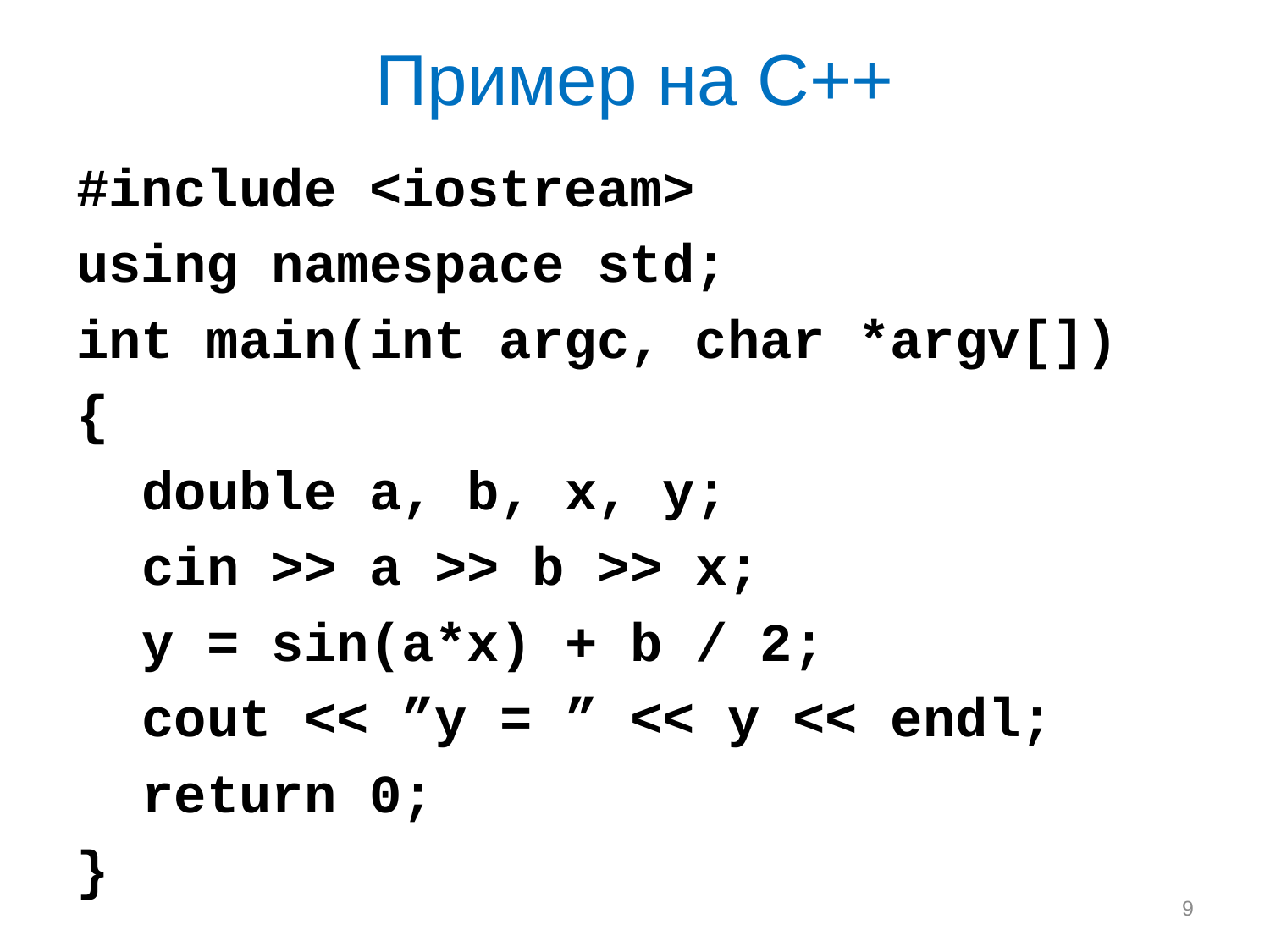

# Пример на С++
#include <iostream>
using namespace std;
int main(int argc, char *argv[])
{
  double a, b, x, y;
  cin >> a >> b >> x;
  y = sin(a*x) + b / 2;
  cout << ”y = ” << y << endl;
  return 0;
}
9